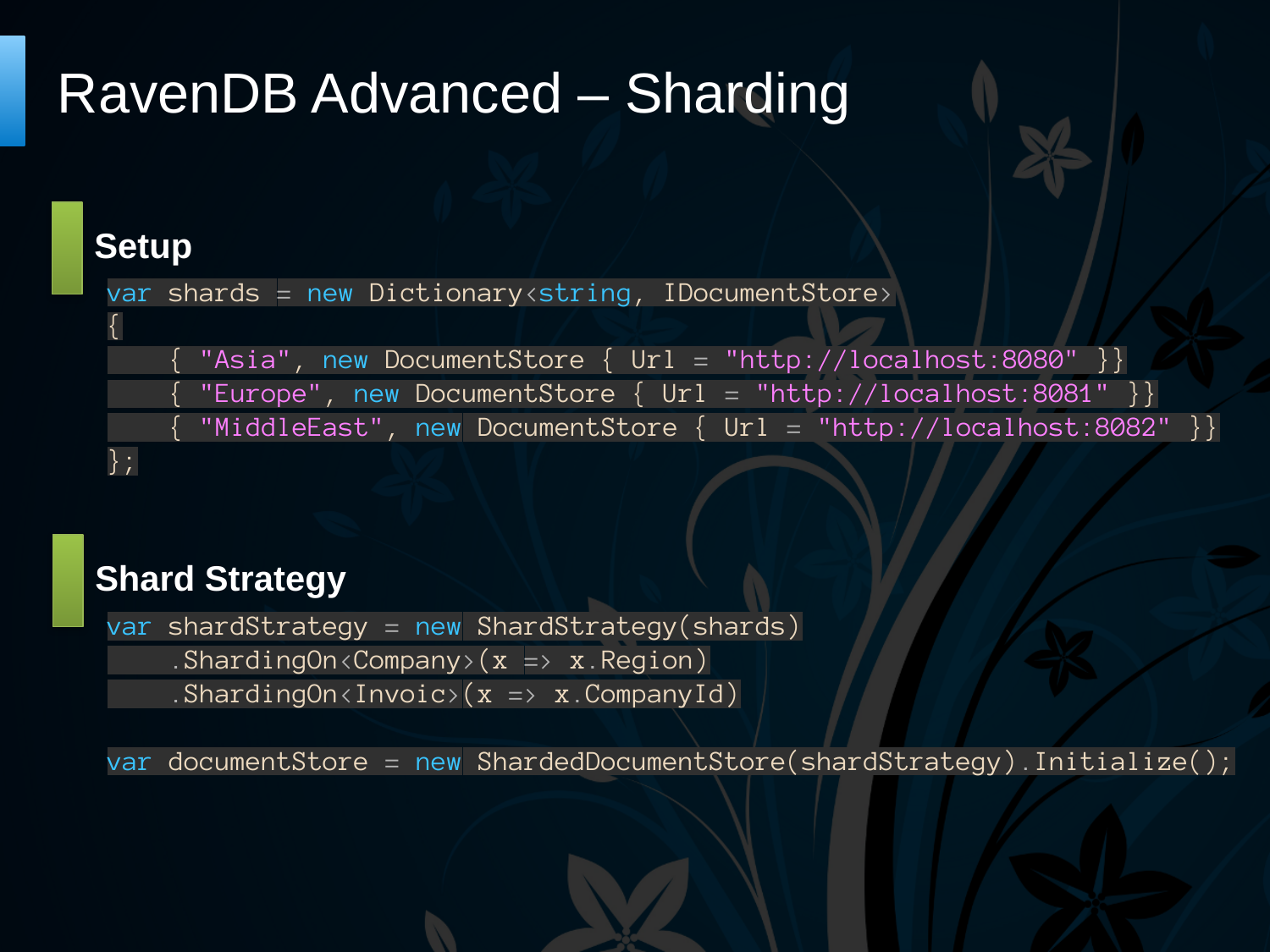

# RavenDB Advanced – Sharding

Setup

var shards = new Dictionary<string, IDocumentStore>
{
    { "Asia", new DocumentStore { Url = "http://localhost:8080" }}
    { "Europe", new DocumentStore { Url = "http://localhost:8081" }}
    { "MiddleEast", new DocumentStore { Url = "http://localhost:8082" }}
};

Shard Strategy
var shardStrategy = new ShardStrategy(shards)
    .ShardingOn<Company>(x => x.Region)
    .ShardingOn<Invoic>(x => x.CompanyId)

var documentStore = new ShardedDocumentStore(shardStrategy).Initialize();